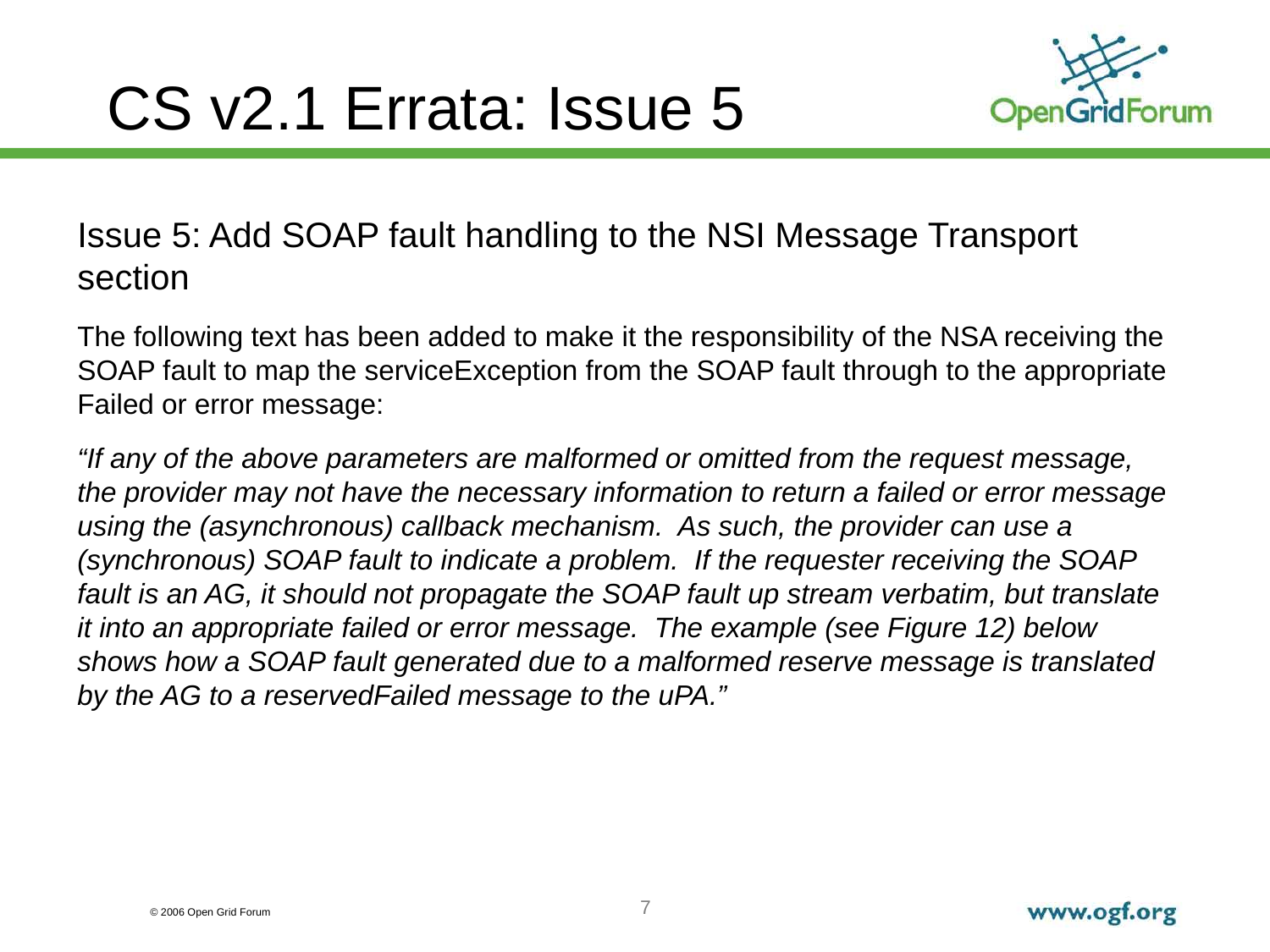

CS v2.1 Errata: Issue 5
Issue 5: Add SOAP fault handling to the NSI Message Transport section
The following text has been added to make it the responsibility of the NSA receiving the SOAP fault to map the serviceException from the SOAP fault through to the appropriate Failed or error message:
“If any of the above parameters are malformed or omitted from the request message, the provider may not have the necessary information to return a failed or error message using the (asynchronous) callback mechanism.  As such, the provider can use a (synchronous) SOAP fault to indicate a problem.  If the requester receiving the SOAP fault is an AG, it should not propagate the SOAP fault up stream verbatim, but translate it into an appropriate failed or error message.  The example (see Figure 12) below shows how a SOAP fault generated due to a malformed reserve message is translated by the AG to a reservedFailed message to the uPA.”

7